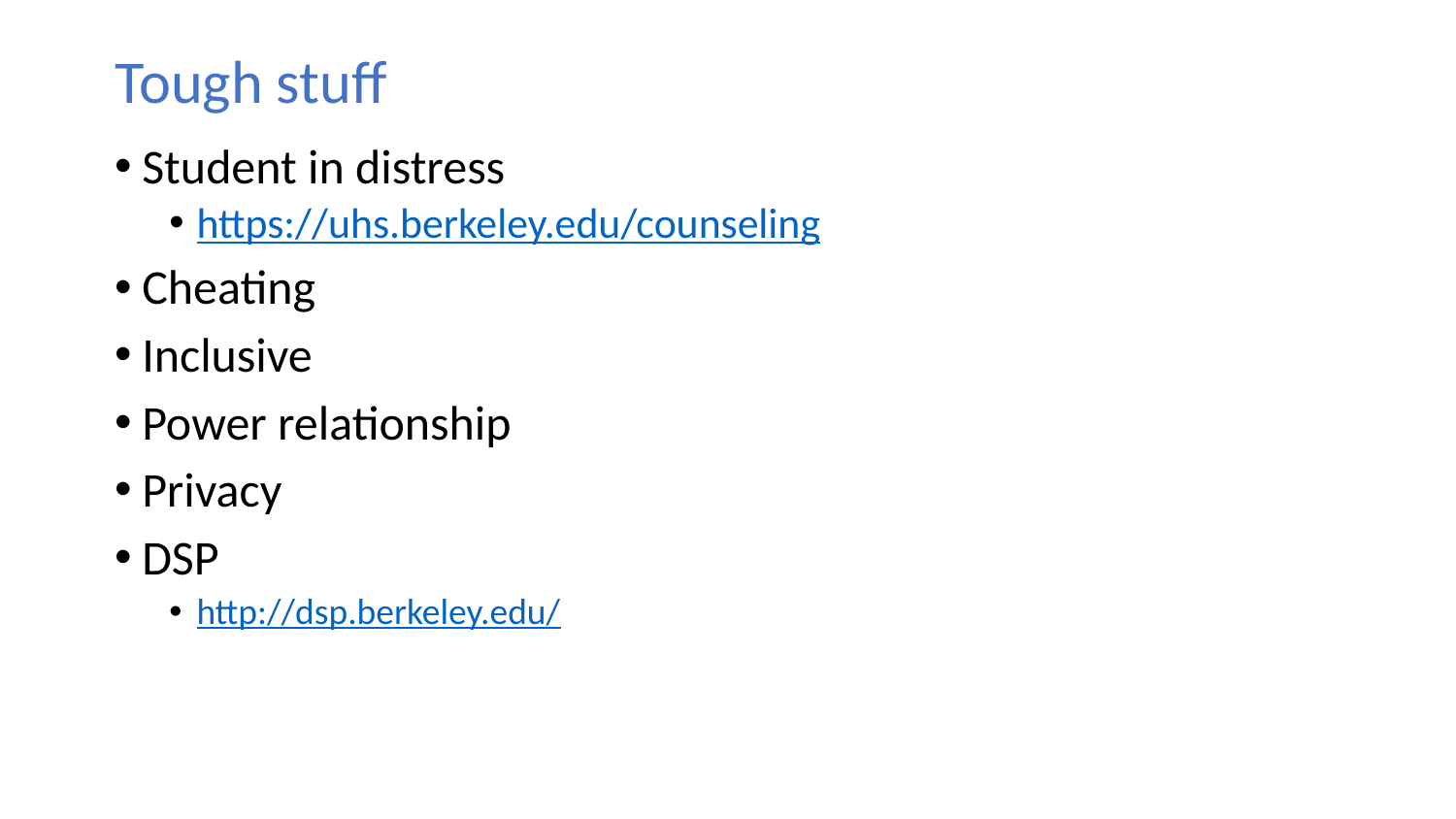

# Tough stuff
Student in distress
https://uhs.berkeley.edu/counseling
Cheating
Inclusive
Power relationship
Privacy
DSP
http://dsp.berkeley.edu/